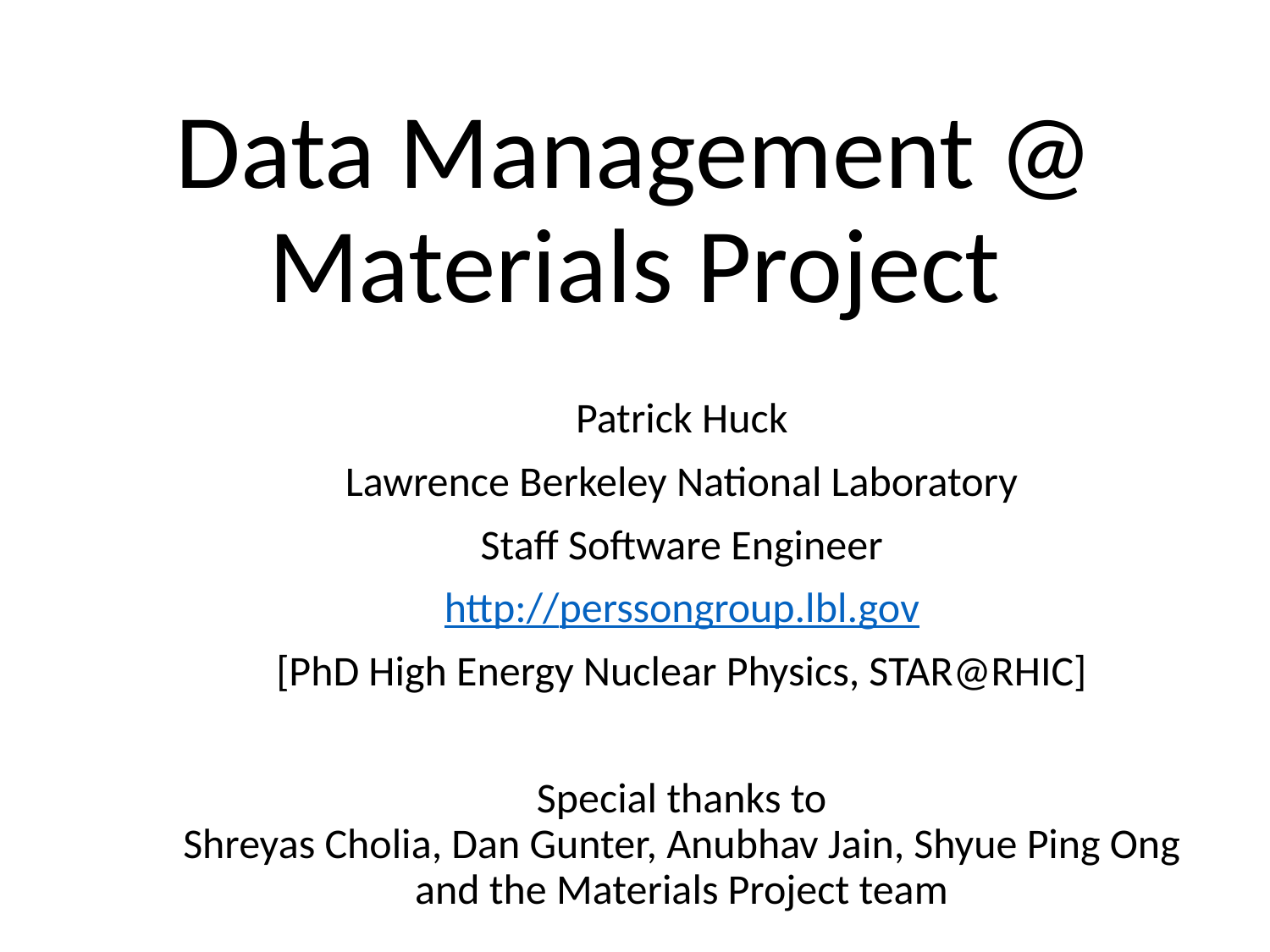

# Data Management @ Materials Project
Patrick Huck
Lawrence Berkeley National Laboratory
Staff Software Engineer
http://perssongroup.lbl.gov
[PhD High Energy Nuclear Physics, STAR@RHIC]

Special thanks to
Shreyas Cholia, Dan Gunter, Anubhav Jain, Shyue Ping Ong
and the Materials Project team